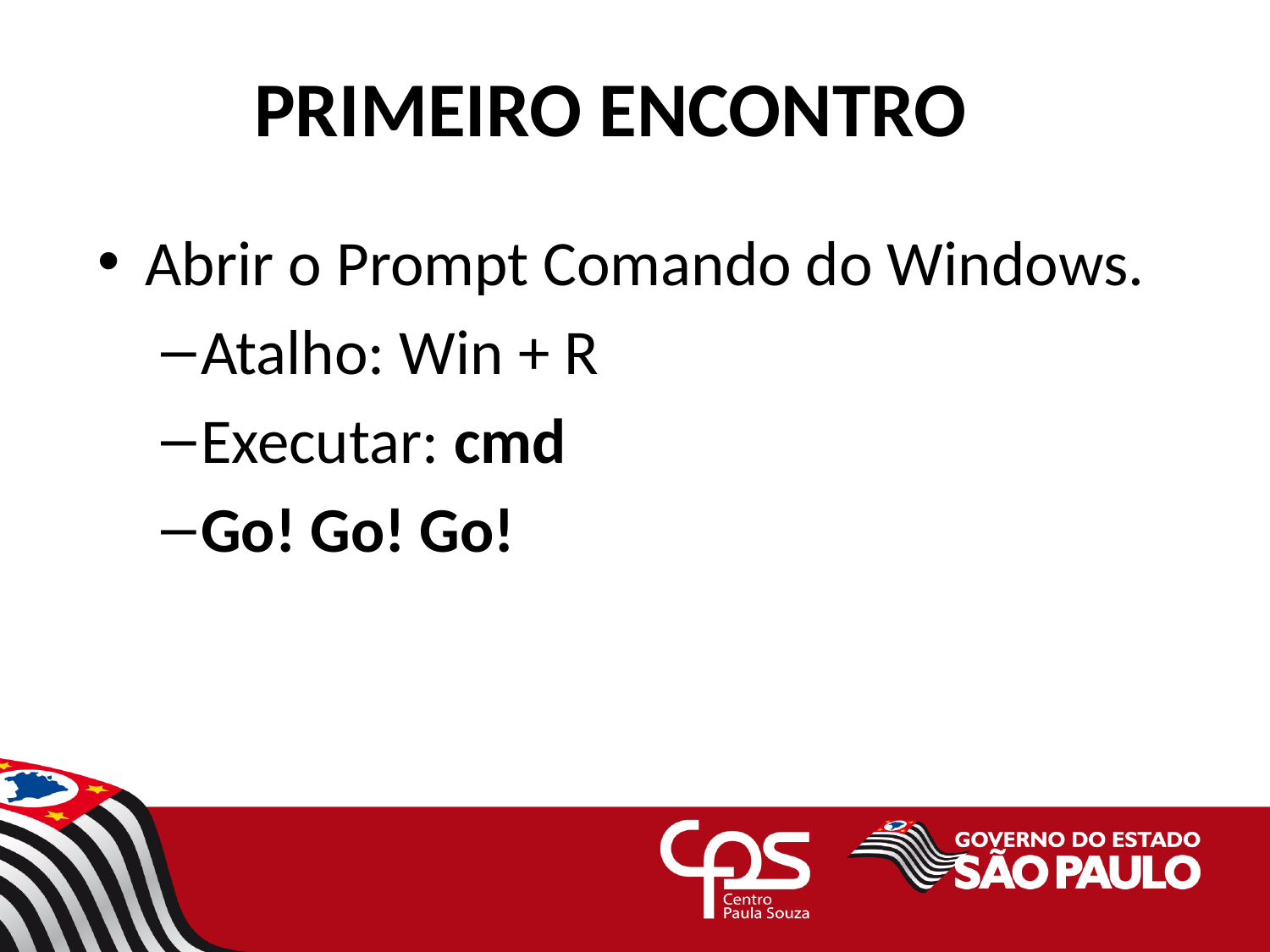

# PRIMEIRO ENCONTRO
Abrir o Prompt Comando do Windows.
Atalho: Win + R
Executar: cmd
Go! Go! Go!